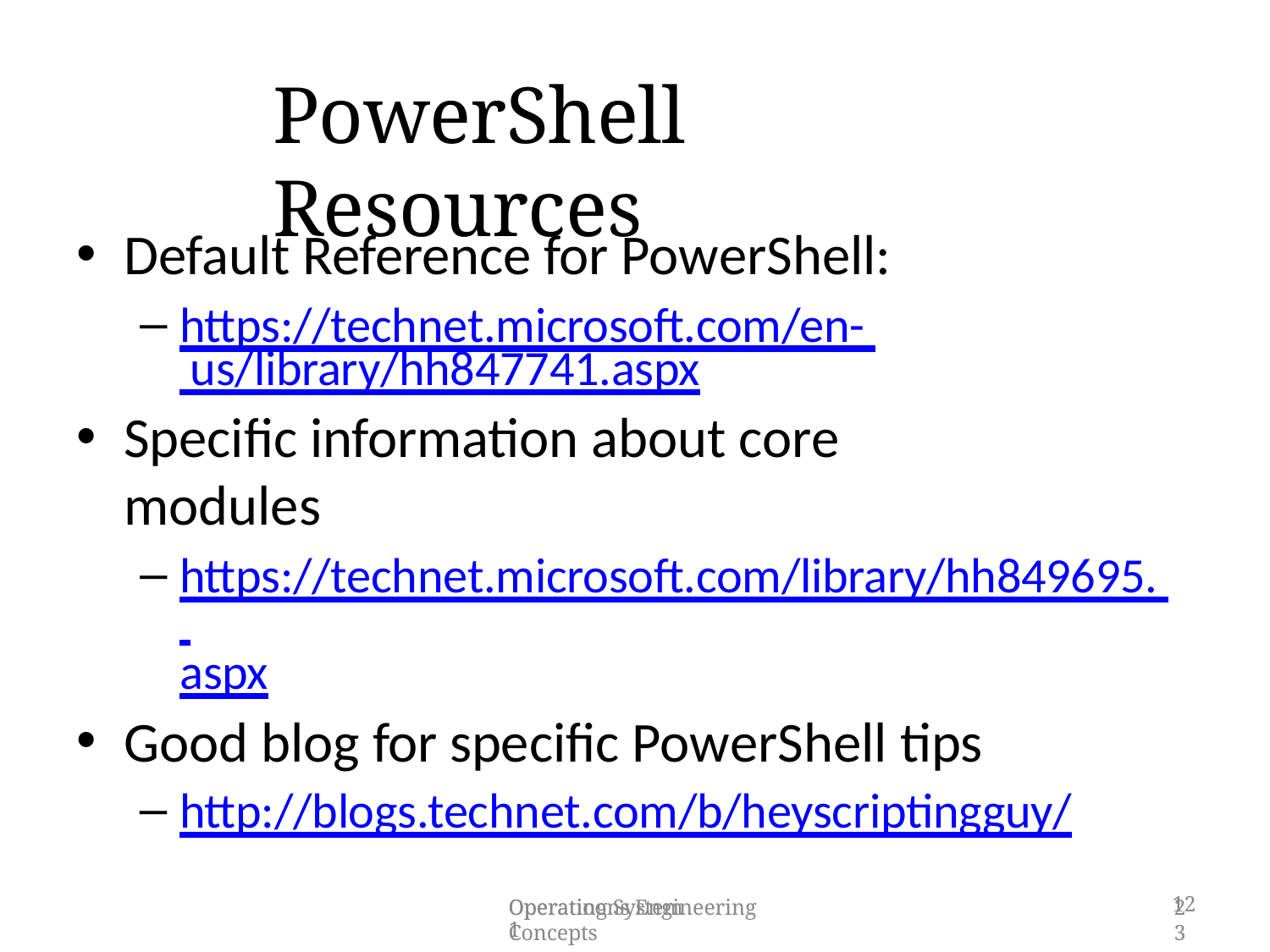

# PowerShell Resources
Default Reference for PowerShell:
https://technet.microsoft.com/en-  us/library/hh847741.aspx
Specific information about core modules
https://technet.microsoft.com/library/hh849695.  aspx
Good blog for specific PowerShell tips
http://blogs.technet.com/b/heyscriptingguy/
Operating System Concepts
23
Operatioons Engineering 1
12